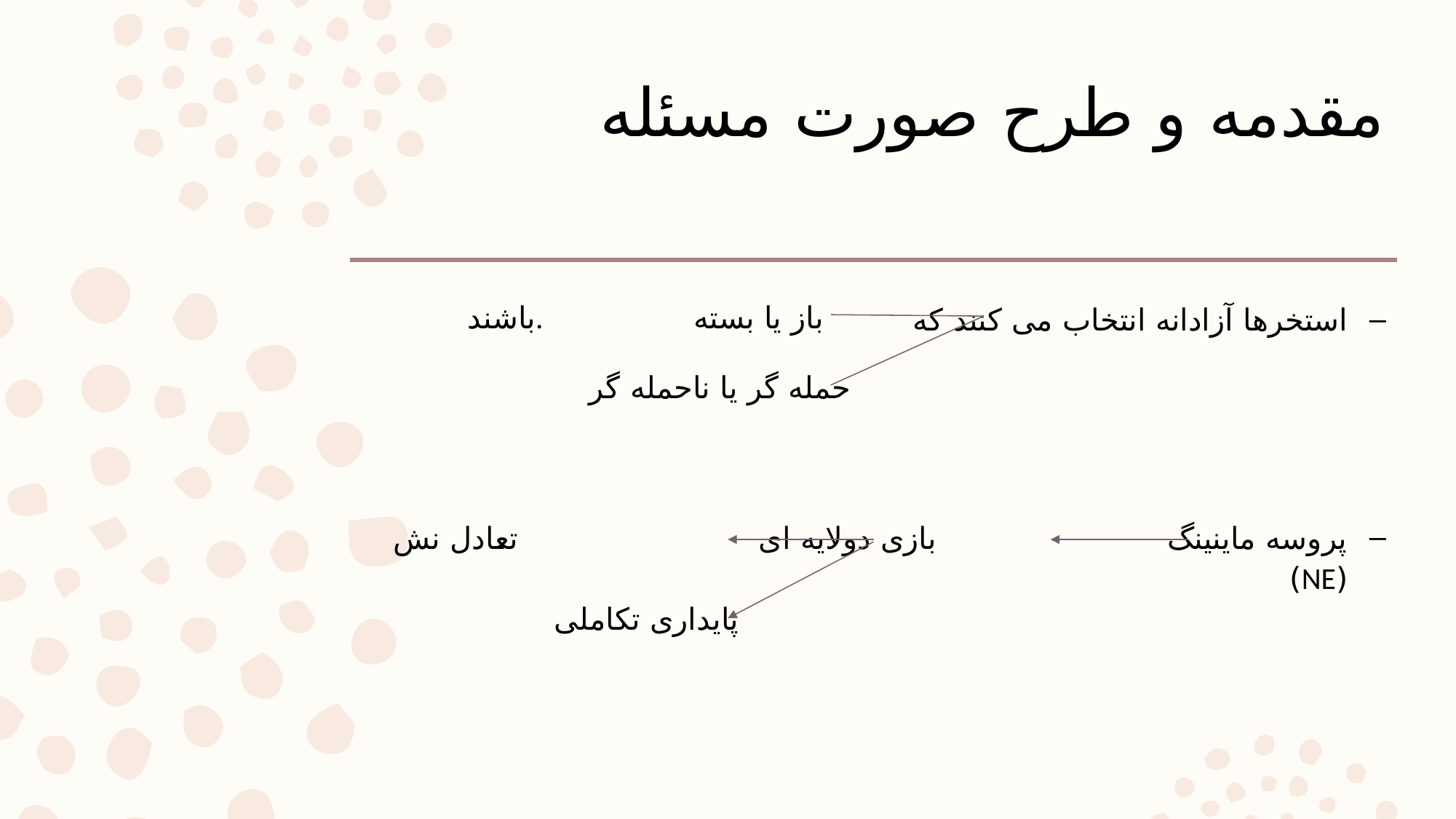

# مقدمه و طرح صورت مسئله
استخرها آزادانه انتخاب می کنند که

پروسه ماینینگ                        بازی دولایه ای                         تعادل نش (NE)
باز یا بسته
باشند.
حمله گر یا ناحمله گر
پایداری تکاملی